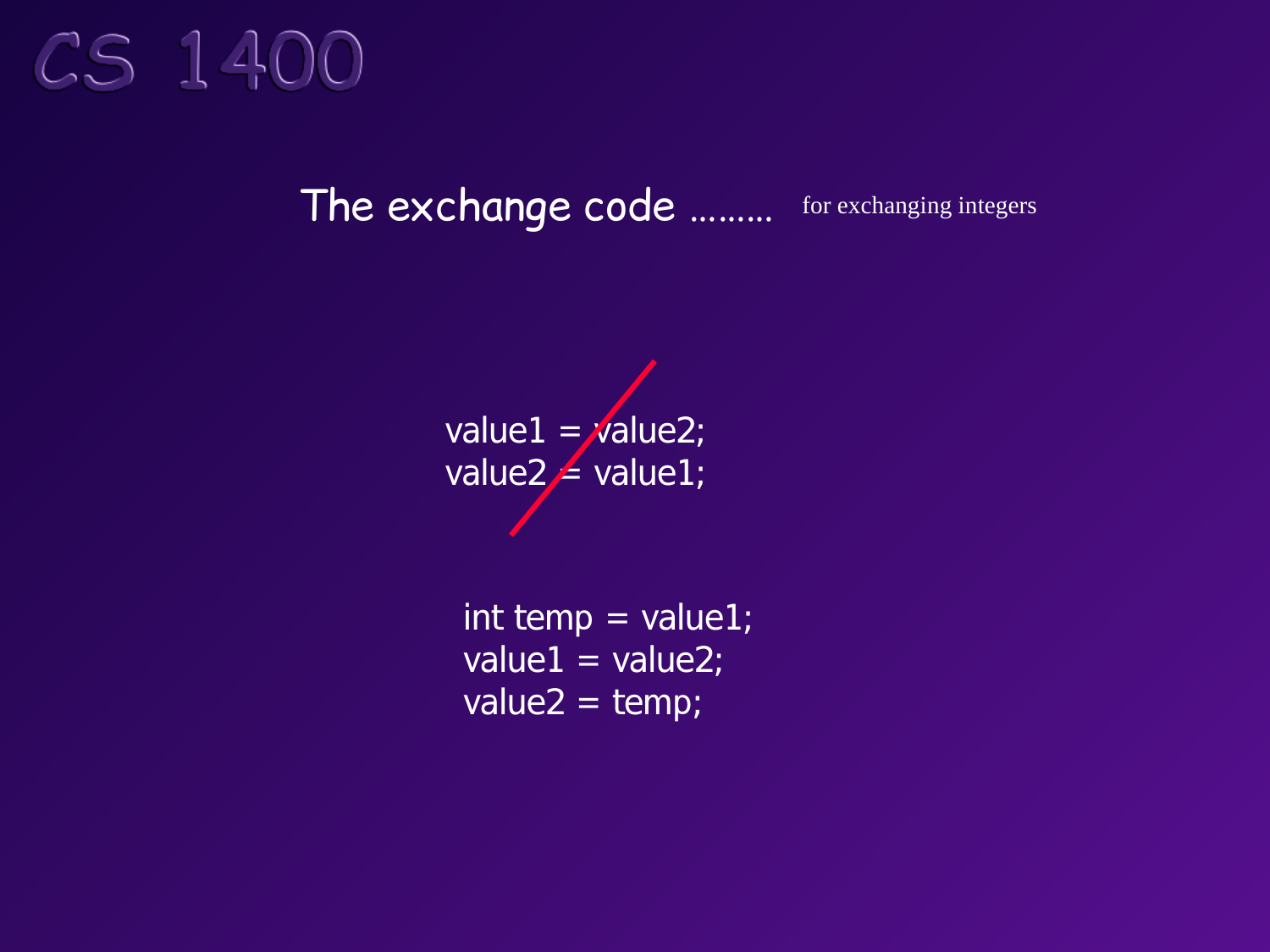

The exchange code ………
for exchanging integers

value1 = value2;
value2 = value1;
int temp = value1;
value1 = value2;
value2 = temp;